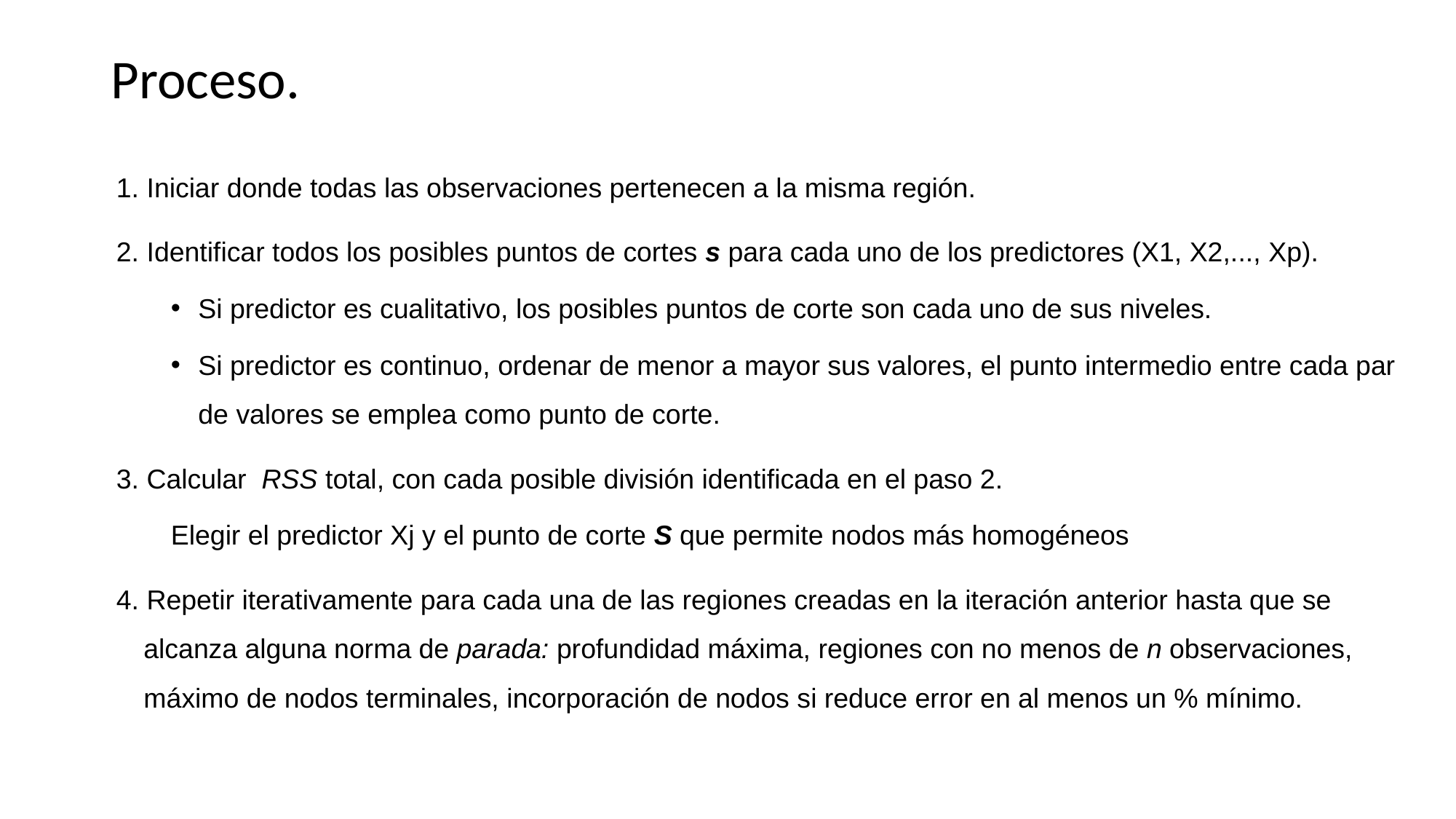

# Proceso.
1. Iniciar donde todas las observaciones pertenecen a la misma región.
2. Identificar todos los posibles puntos de cortes s para cada uno de los predictores (X1, X2,..., Xp).
Si predictor es cualitativo, los posibles puntos de corte son cada uno de sus niveles.
Si predictor es continuo, ordenar de menor a mayor sus valores, el punto intermedio entre cada par de valores se emplea como punto de corte.
3. Calcular  RSS total, con cada posible división identificada en el paso 2.
Elegir el predictor Xj y el punto de corte S que permite nodos más homogéneos
4. Repetir iterativamente para cada una de las regiones creadas en la iteración anterior hasta que se alcanza alguna norma de parada: profundidad máxima, regiones con no menos de n observaciones, máximo de nodos terminales, incorporación de nodos si reduce error en al menos un % mínimo.